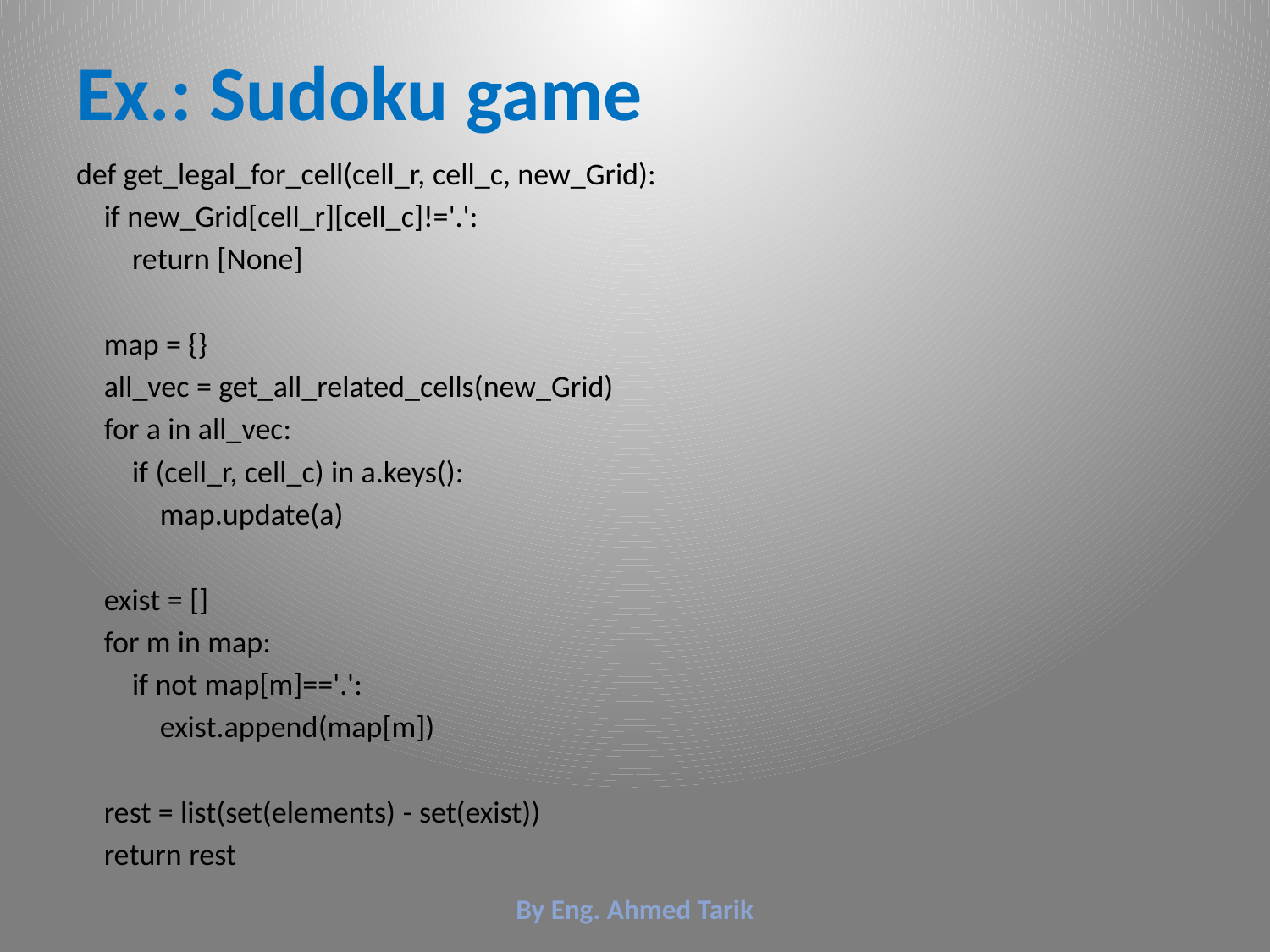

# Ex.: Sudoku game
def get_legal_for_cell(cell_r, cell_c, new_Grid):
    if new_Grid[cell_r][cell_c]!='.':
        return [None]

    map = {}
    all_vec = get_all_related_cells(new_Grid)
    for a in all_vec:
        if (cell_r, cell_c) in a.keys():
            map.update(a)

    exist = []
    for m in map:
        if not map[m]=='.':
            exist.append(map[m])

    rest = list(set(elements) - set(exist))
    return rest
By Eng. Ahmed Tarik